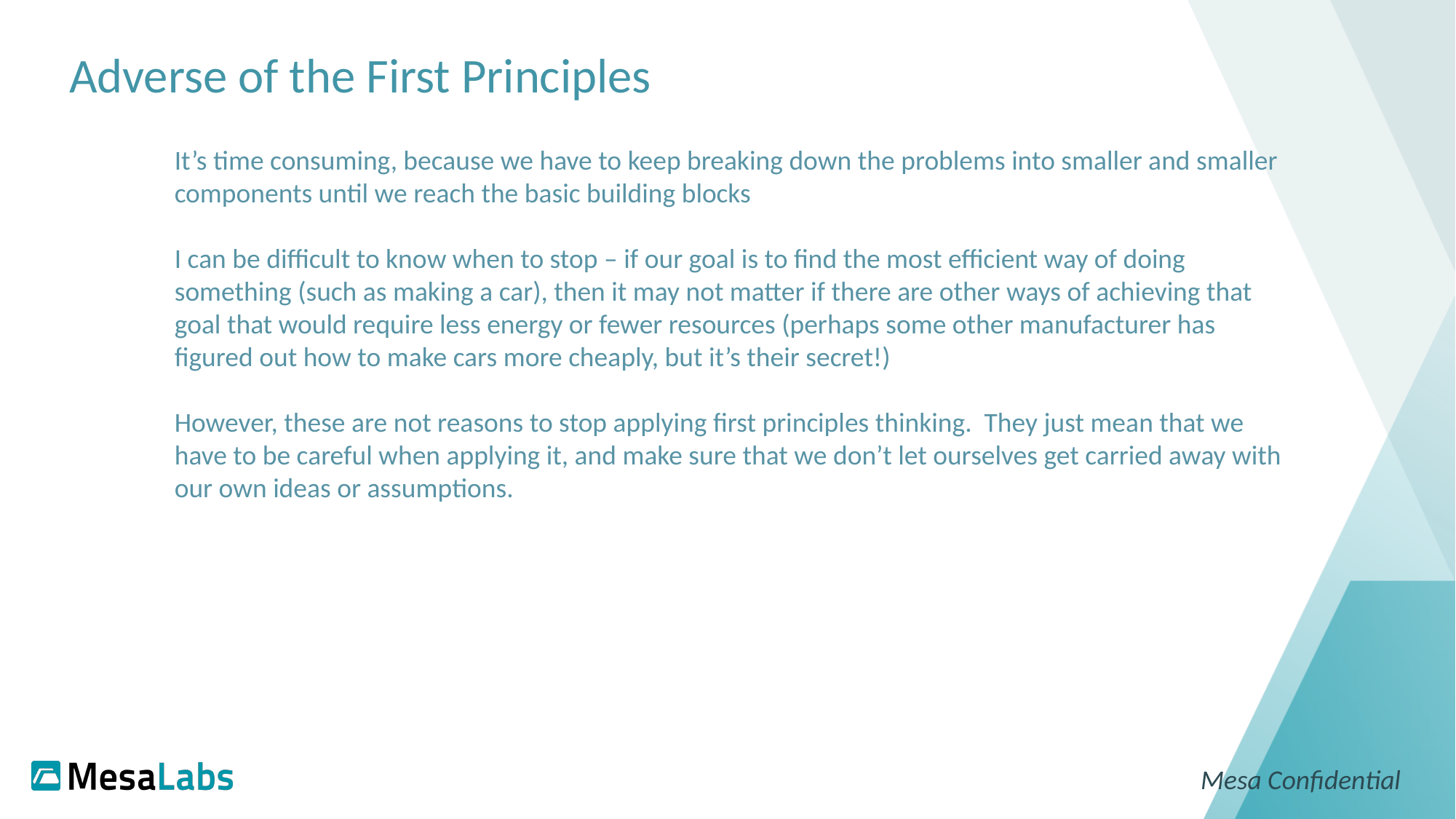

# Adverse of the First Principles
It’s time consuming, because we have to keep breaking down the problems into smaller and smaller components until we reach the basic building blocks

I can be difficult to know when to stop – if our goal is to find the most efficient way of doing something (such as making a car), then it may not matter if there are other ways of achieving that goal that would require less energy or fewer resources (perhaps some other manufacturer has figured out how to make cars more cheaply, but it’s their secret!)

However, these are not reasons to stop applying first principles thinking.  They just mean that we have to be careful when applying it, and make sure that we don’t let ourselves get carried away with our own ideas or assumptions.
Mesa Confidential